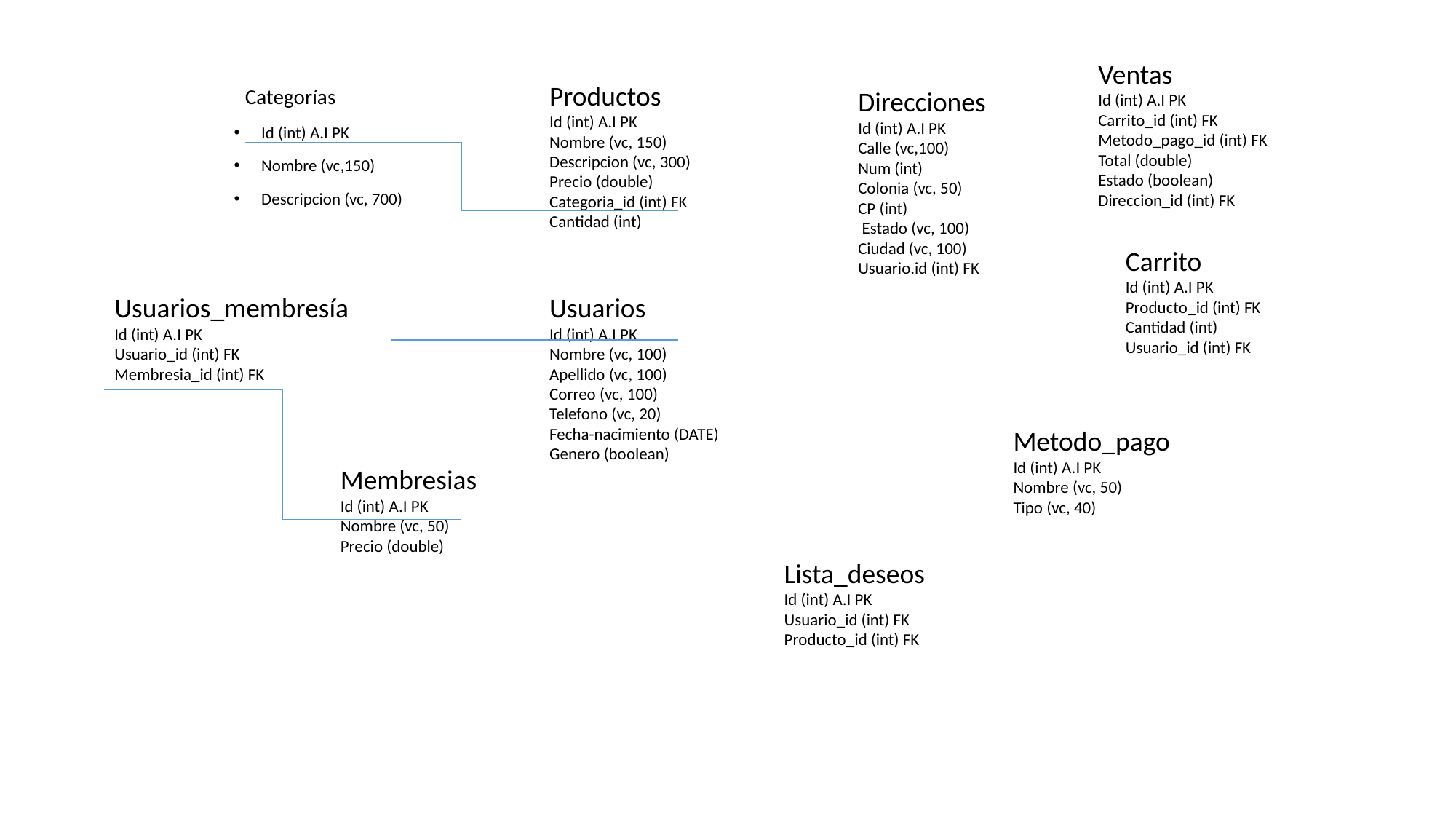

Ventas
Id (int) A.I PK
Carrito_id (int) FK
Metodo_pago_id (int) FK
Total (double)
Estado (boolean)
Direccion_id (int) FK
Productos
Id (int) A.I PK
Nombre (vc, 150)
Descripcion (vc, 300)
Precio (double)
Categoria_id (int) FK
Cantidad (int)
# Categorías
Direcciones
Id (int) A.I PK
Calle (vc,100)
Num (int)
Colonia (vc, 50)
CP (int)
 Estado (vc, 100)
Ciudad (vc, 100)
Usuario.id (int) FK
Id (int) A.I PK
Nombre (vc,150)
Descripcion (vc, 700)
Carrito
Id (int) A.I PK
Producto_id (int) FK
Cantidad (int)
Usuario_id (int) FK
Usuarios_membresía
Id (int) A.I PK
Usuario_id (int) FK
Membresia_id (int) FK
Usuarios
Id (int) A.I PK
Nombre (vc, 100)
Apellido (vc, 100)
Correo (vc, 100)
Telefono (vc, 20)
Fecha-nacimiento (DATE)
Genero (boolean)
Metodo_pago
Id (int) A.I PK
Nombre (vc, 50)
Tipo (vc, 40)
Membresias
Id (int) A.I PK
Nombre (vc, 50)
Precio (double)
Lista_deseos
Id (int) A.I PK
Usuario_id (int) FK
Producto_id (int) FK